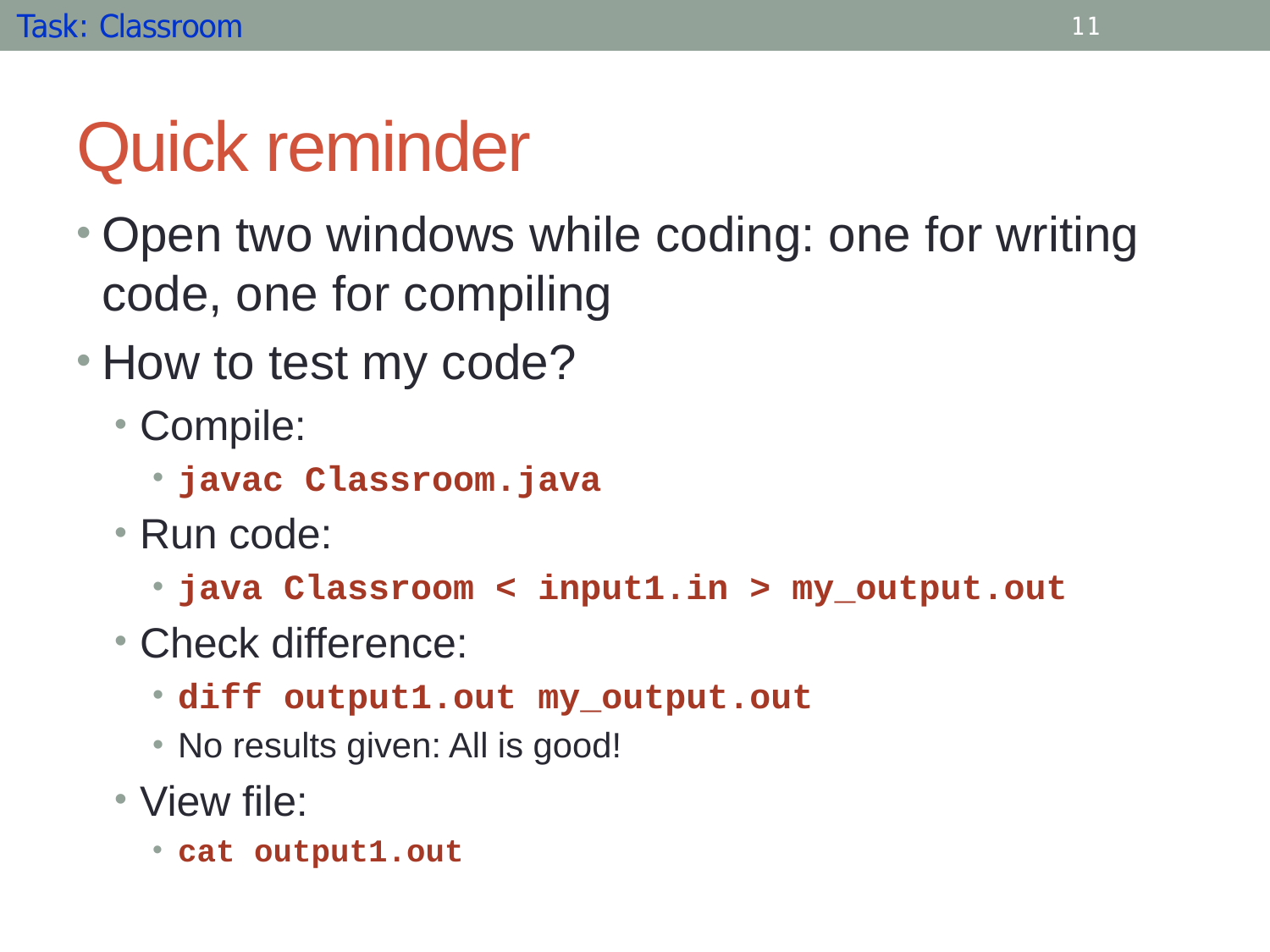

Task: Classroom
11
# Quick reminder
Open two windows while coding: one for writing code, one for compiling
How to test my code?
Compile:
javac Classroom.java
Run code:
java Classroom < input1.in > my_output.out
Check difference:
diff output1.out my_output.out
No results given: All is good!
View file:
cat output1.out